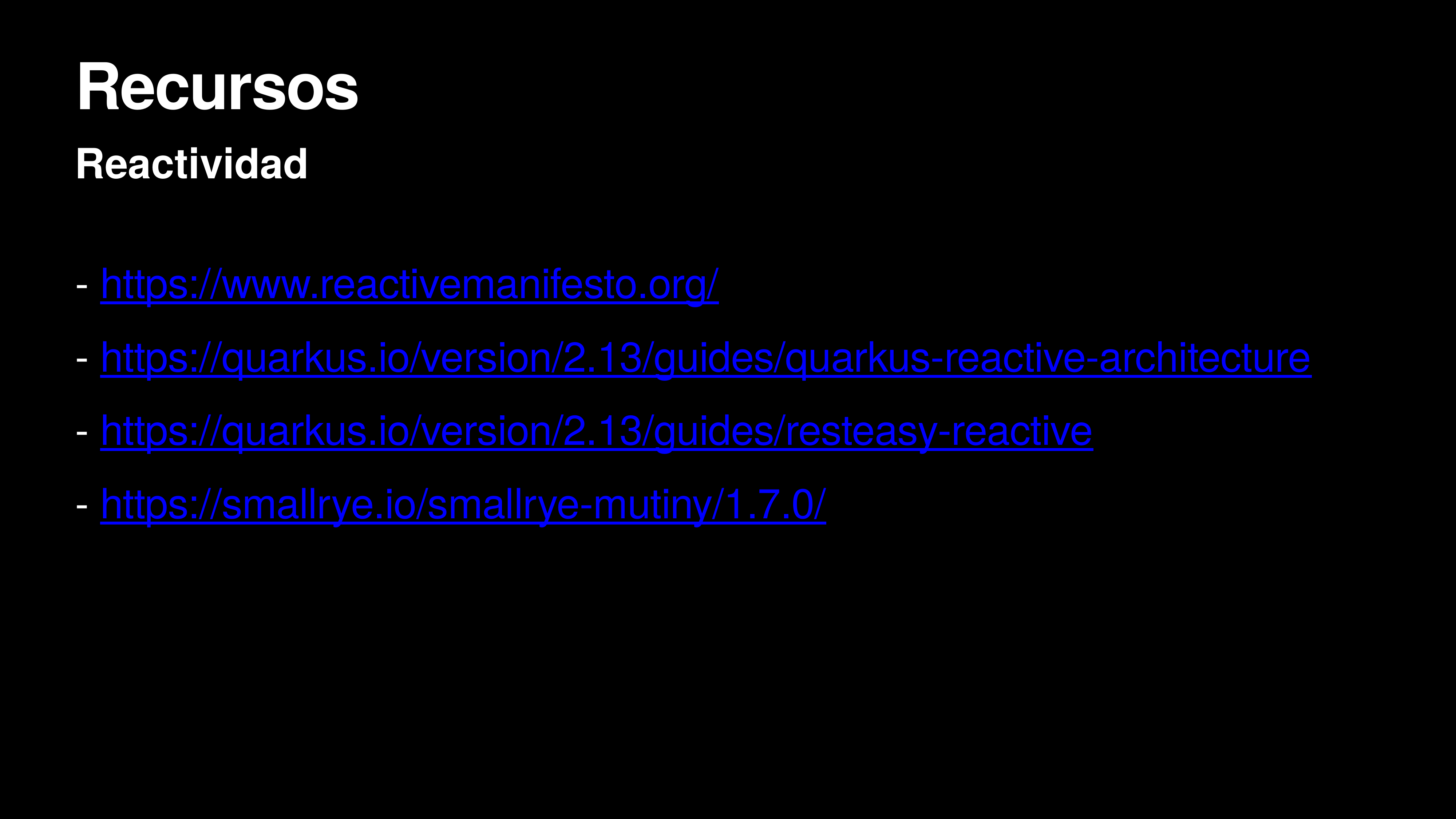

# Recursos
Reactividad
- https://www.reactivemanifesto.org/
- https://quarkus.io/version/2.13/guides/quarkus-reactive-architecture
- https://quarkus.io/version/2.13/guides/resteasy-reactive
- https://smallrye.io/smallrye-mutiny/1.7.0/